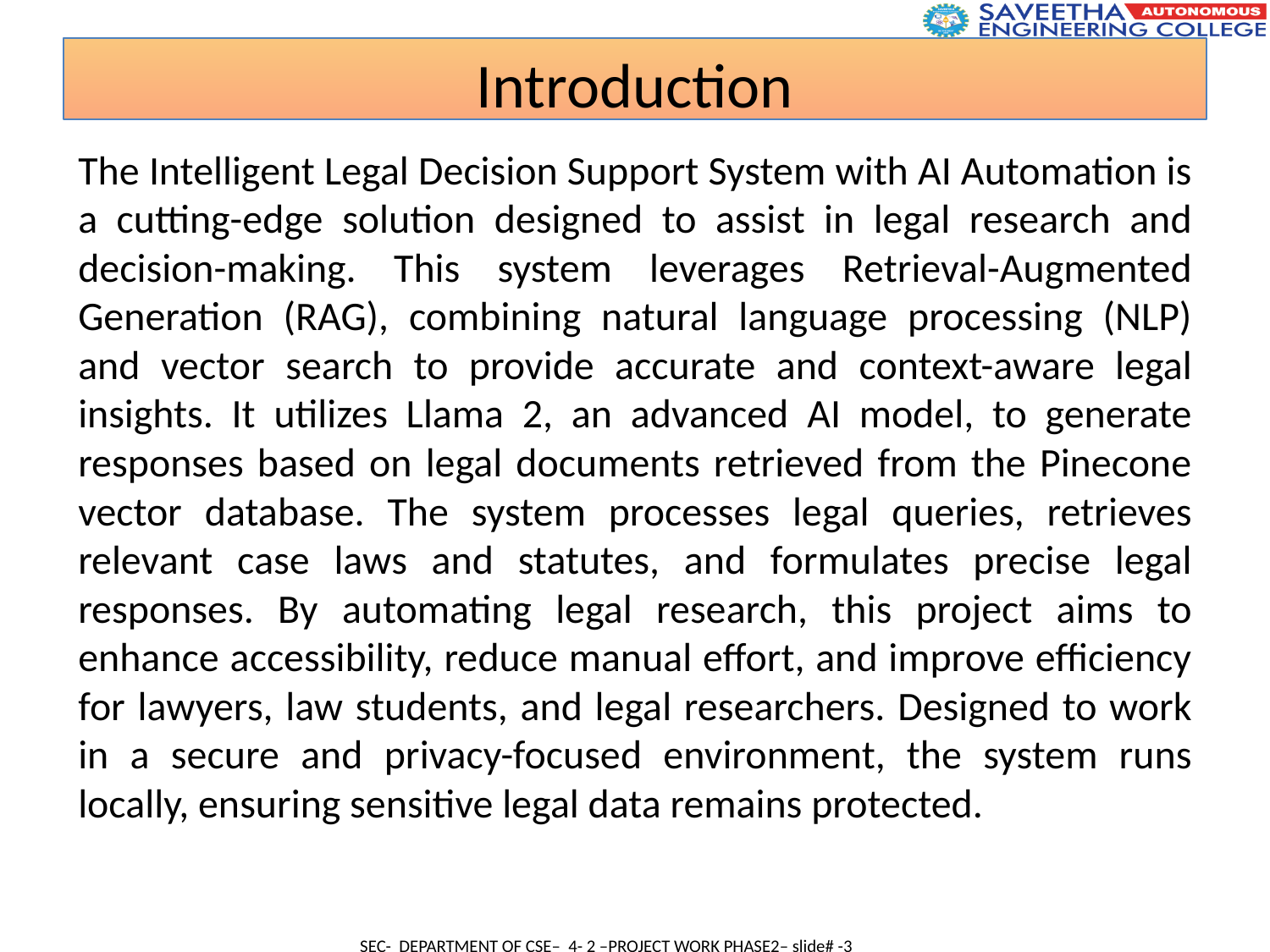

Introduction
The Intelligent Legal Decision Support System with AI Automation is a cutting-edge solution designed to assist in legal research and decision-making. This system leverages Retrieval-Augmented Generation (RAG), combining natural language processing (NLP) and vector search to provide accurate and context-aware legal insights. It utilizes Llama 2, an advanced AI model, to generate responses based on legal documents retrieved from the Pinecone vector database. The system processes legal queries, retrieves relevant case laws and statutes, and formulates precise legal responses. By automating legal research, this project aims to enhance accessibility, reduce manual effort, and improve efficiency for lawyers, law students, and legal researchers. Designed to work in a secure and privacy-focused environment, the system runs locally, ensuring sensitive legal data remains protected.